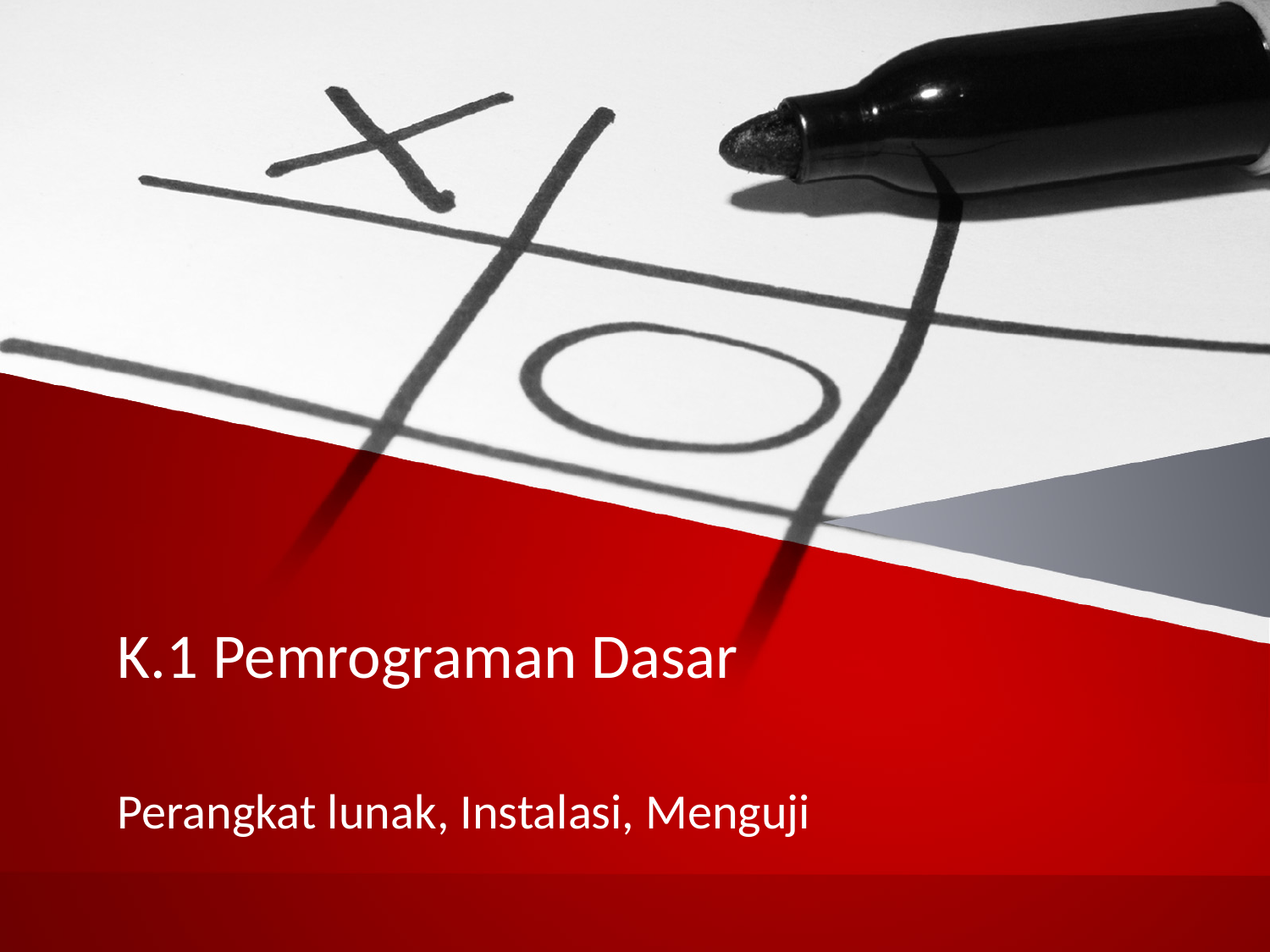

# K.1 Pemrograman Dasar
Perangkat lunak, Instalasi, Menguji